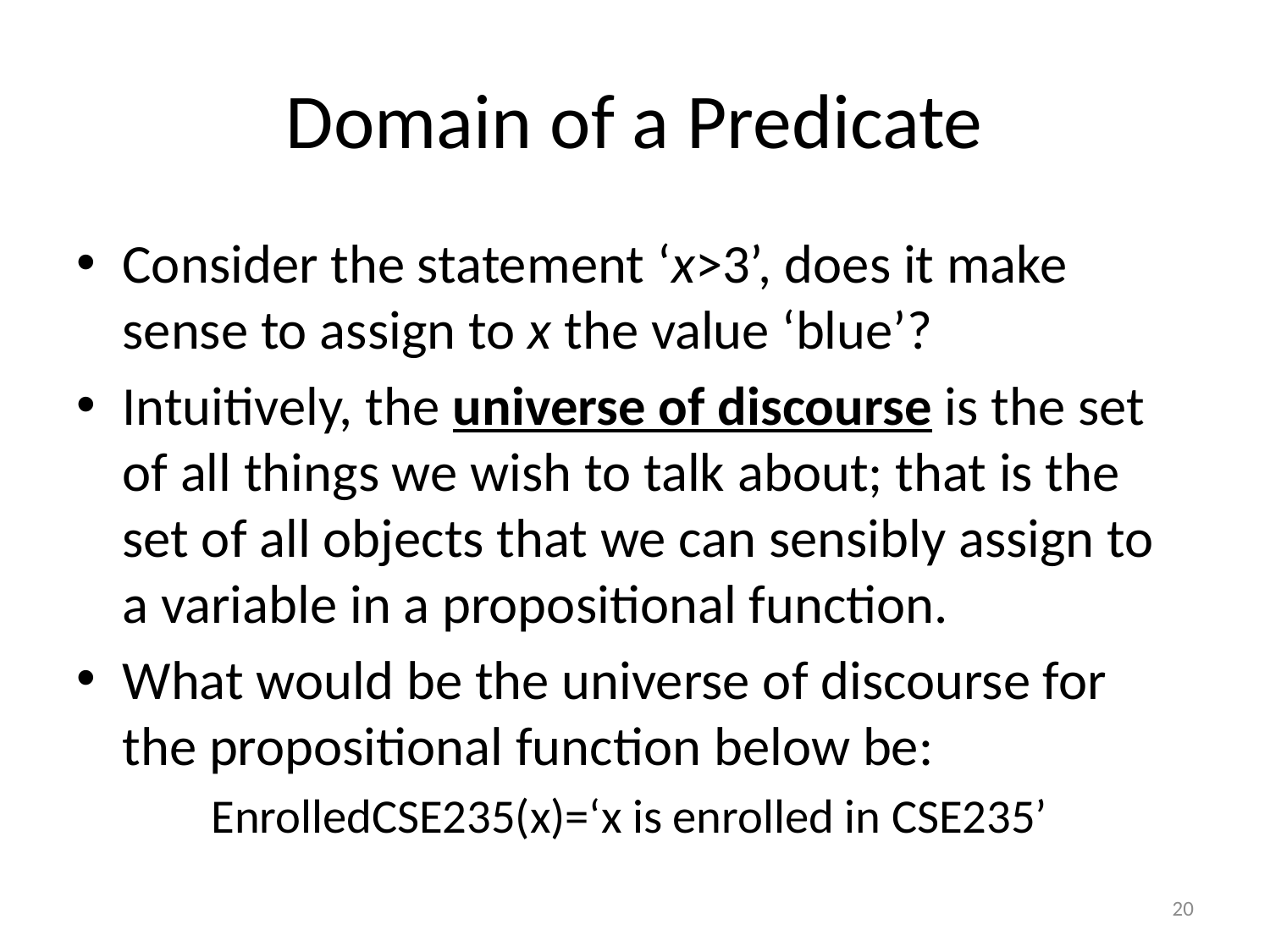

# Domain of a Predicate
Consider the statement ‘x>3’, does it make sense to assign to x the value ‘blue’?
Intuitively, the universe of discourse is the set of all things we wish to talk about; that is the set of all objects that we can sensibly assign to a variable in a propositional function.
What would be the universe of discourse for the propositional function below be:
EnrolledCSE235(x)=‘x is enrolled in CSE235’
20